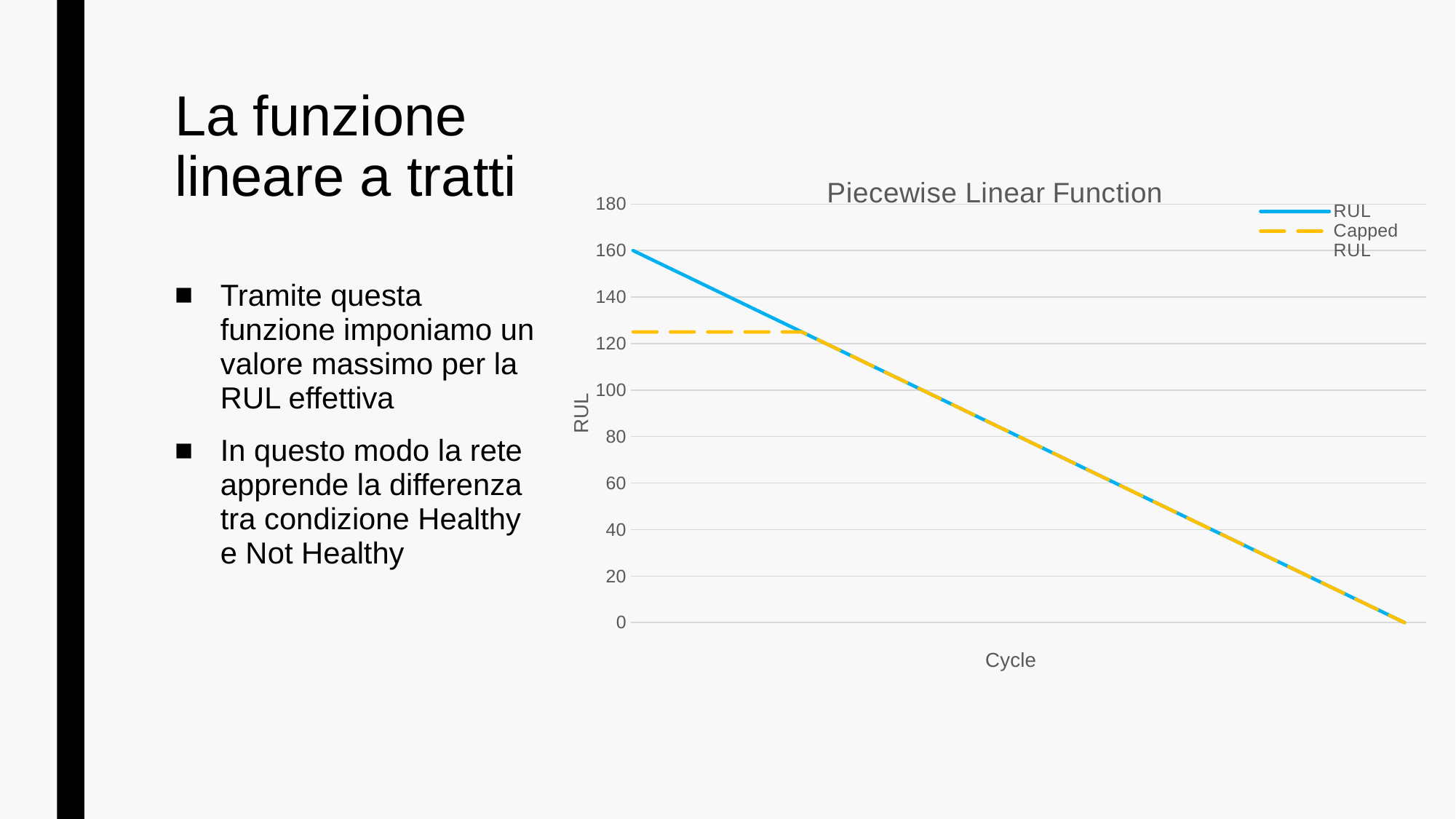

# La funzione lineare a tratti

### Chart: Piecewise Linear Function

| Category | RUL | Colonna1 | Capped RUL |
|---|---|---|---|
| Categoria 1 | 160.0 | None | 125.0 |
Tramite questa funzione imponiamo un valore massimo per la RUL effettiva
In questo modo la rete apprende la differenza tra condizione Healthy e Not Healthy